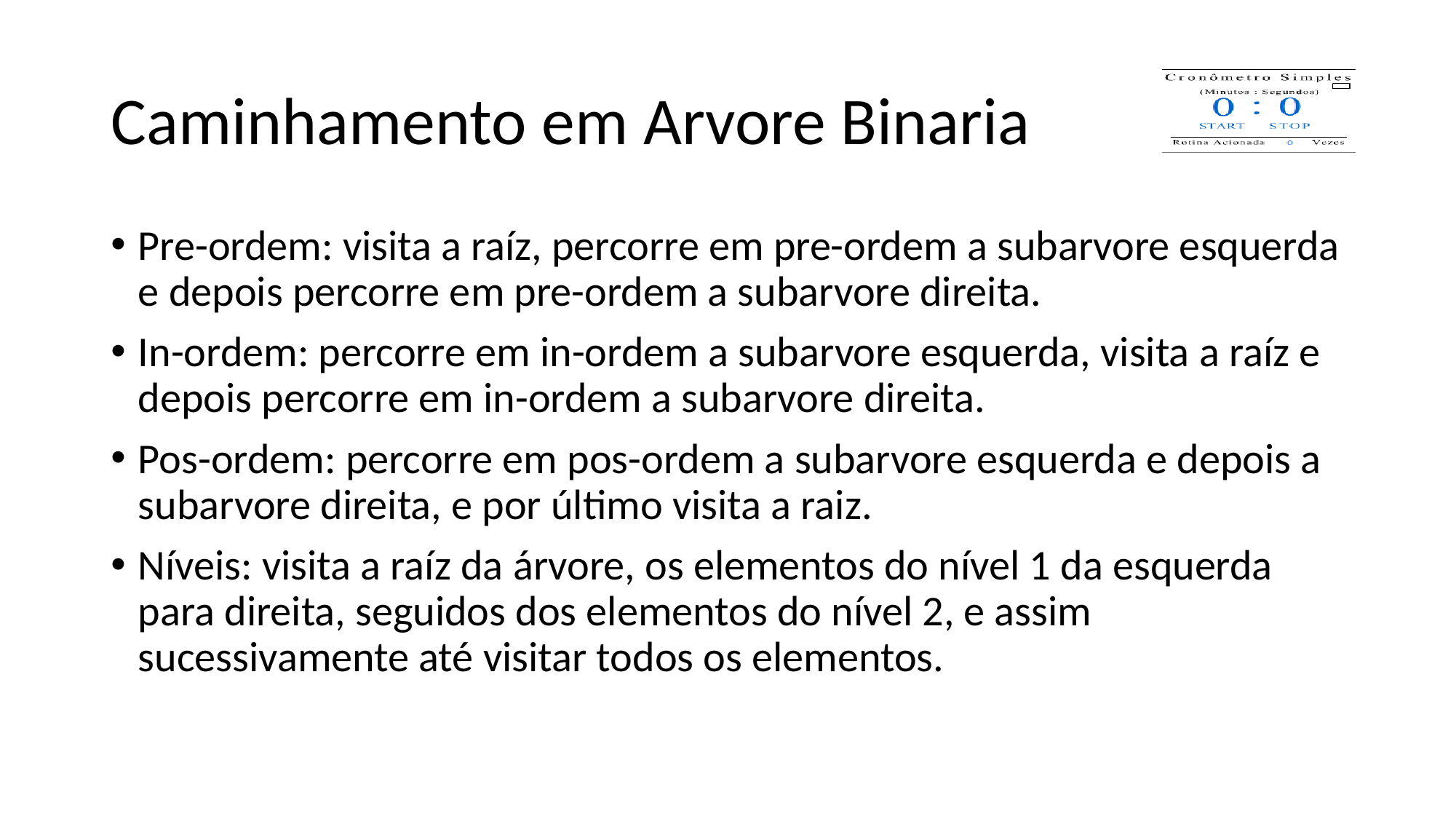

# Caminhamento em Arvore Binaria
Pre-ordem: visita a raíz, percorre em pre-ordem a subarvore esquerda e depois percorre em pre-ordem a subarvore direita.
In-ordem: percorre em in-ordem a subarvore esquerda, visita a raíz e depois percorre em in-ordem a subarvore direita.
Pos-ordem: percorre em pos-ordem a subarvore esquerda e depois a subarvore direita, e por último visita a raiz.
Níveis: visita a raíz da árvore, os elementos do nível 1 da esquerda para direita, seguidos dos elementos do nível 2, e assim sucessivamente até visitar todos os elementos.